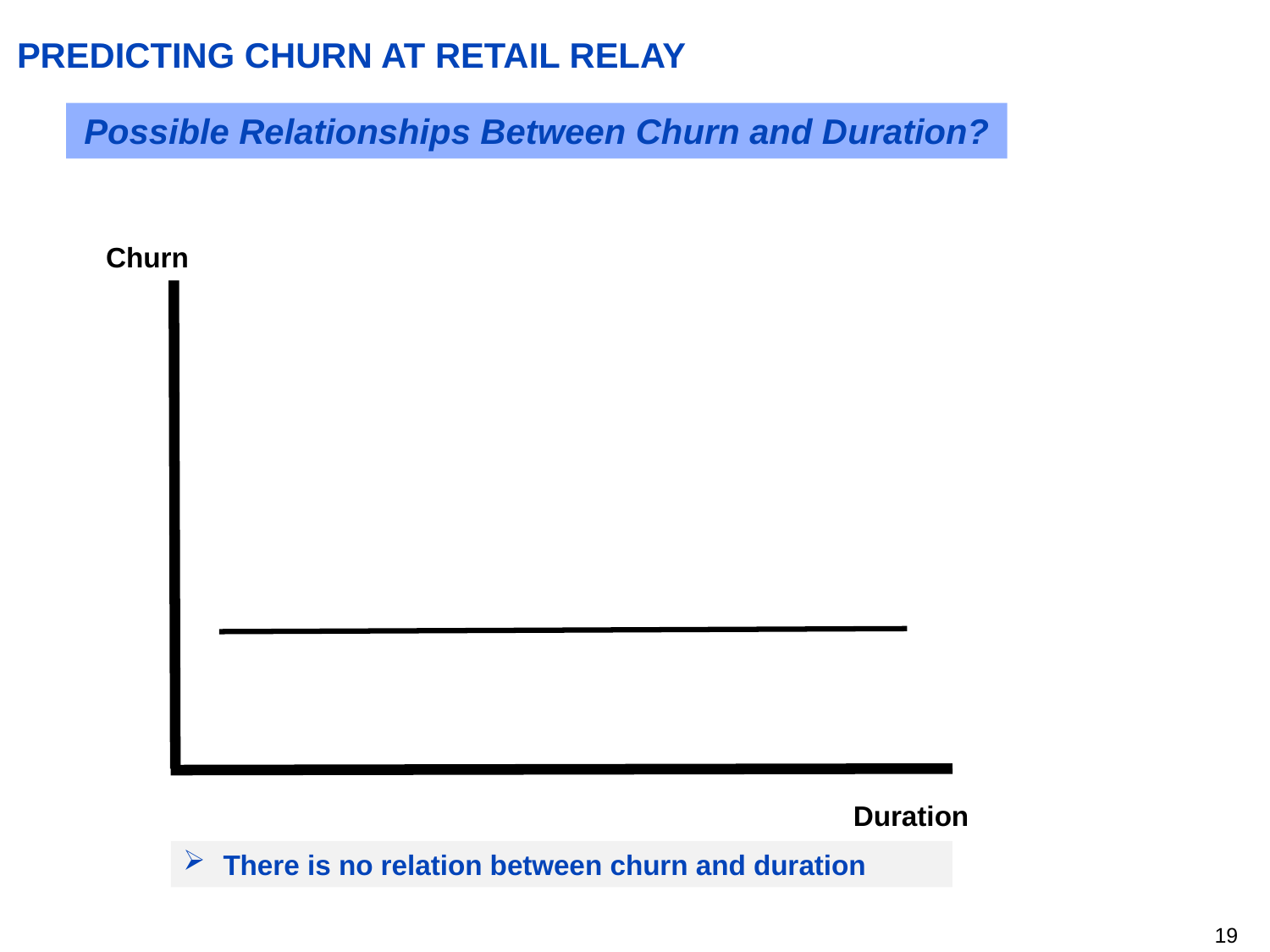

# PREDICTING CHURN AT RETAIL RELAY
Possible Relationships Between Churn and Duration?
Churn
Duration
There is no relation between churn and duration
19